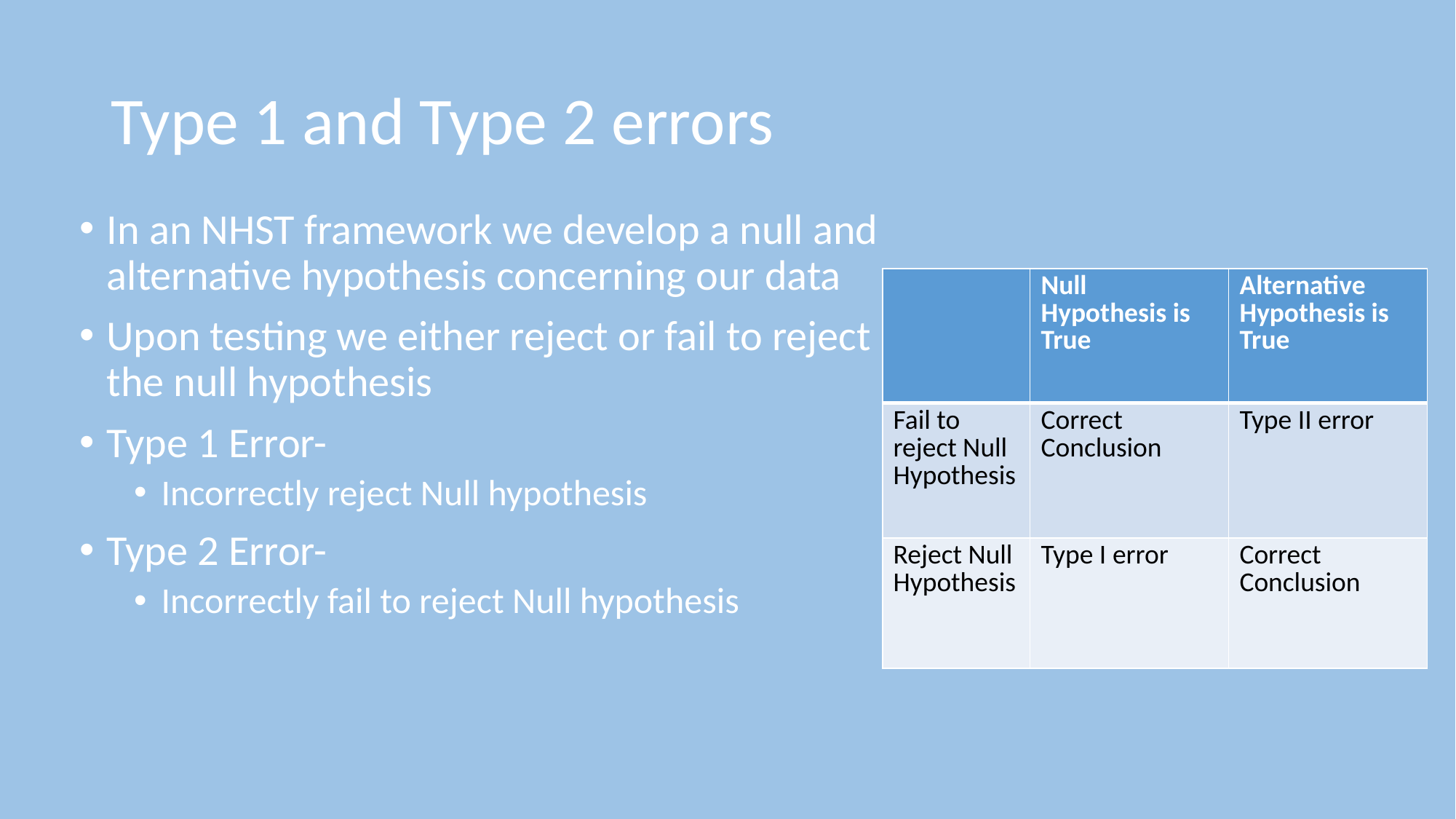

# Type 1 and Type 2 errors
In an NHST framework we develop a null and alternative hypothesis concerning our data
Upon testing we either reject or fail to reject the null hypothesis
Type 1 Error-
Incorrectly reject Null hypothesis
Type 2 Error-
Incorrectly fail to reject Null hypothesis
|  | Null Hypothesis is True | Alternative Hypothesis is True |
| --- | --- | --- |
| Fail to reject Null Hypothesis | Correct Conclusion | Type II error |
| Reject Null Hypothesis | Type I error | Correct Conclusion |